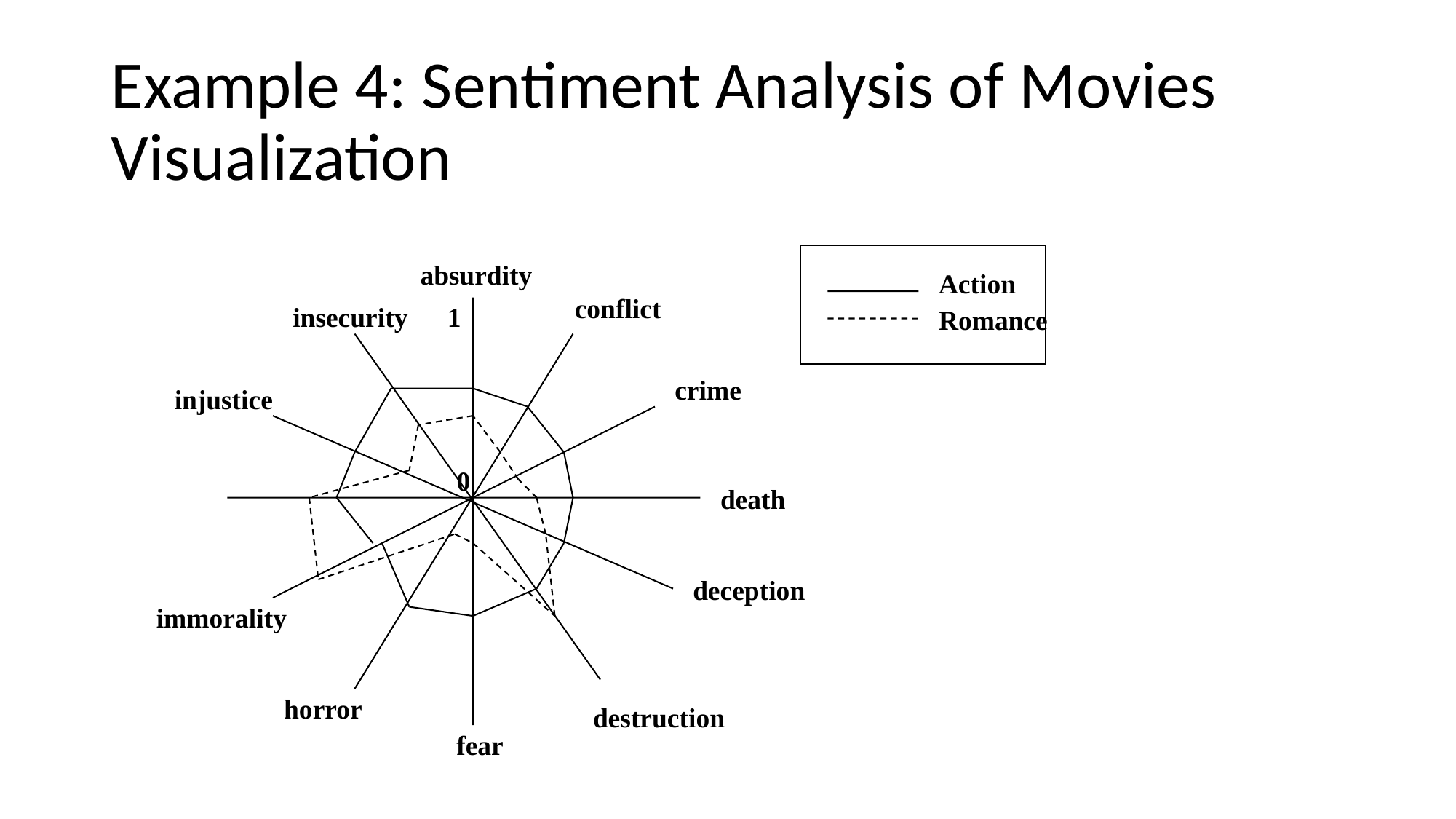

# Example 4: Sentiment Analysis of Movies Visualization

absurdity
Action
conflict

insecurity
1

Romance

crime
injustice

0

death

deception

immorality

horror
destruction
fear